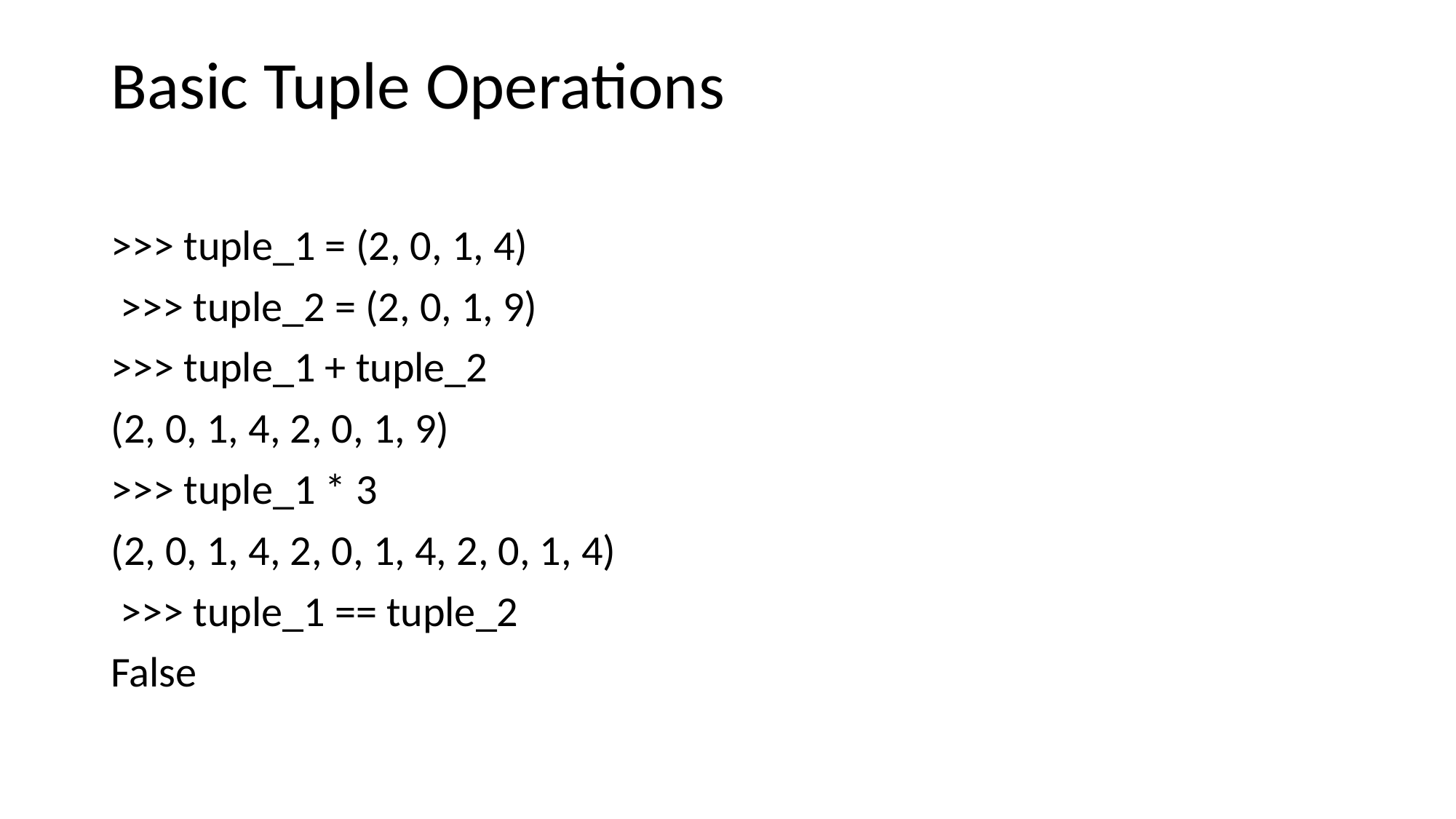

# Basic Tuple Operations
>>> tuple_1 = (2, 0, 1, 4)
 >>> tuple_2 = (2, 0, 1, 9)
>>> tuple_1 + tuple_2
(2, 0, 1, 4, 2, 0, 1, 9)
>>> tuple_1 * 3
(2, 0, 1, 4, 2, 0, 1, 4, 2, 0, 1, 4)
 >>> tuple_1 == tuple_2
False